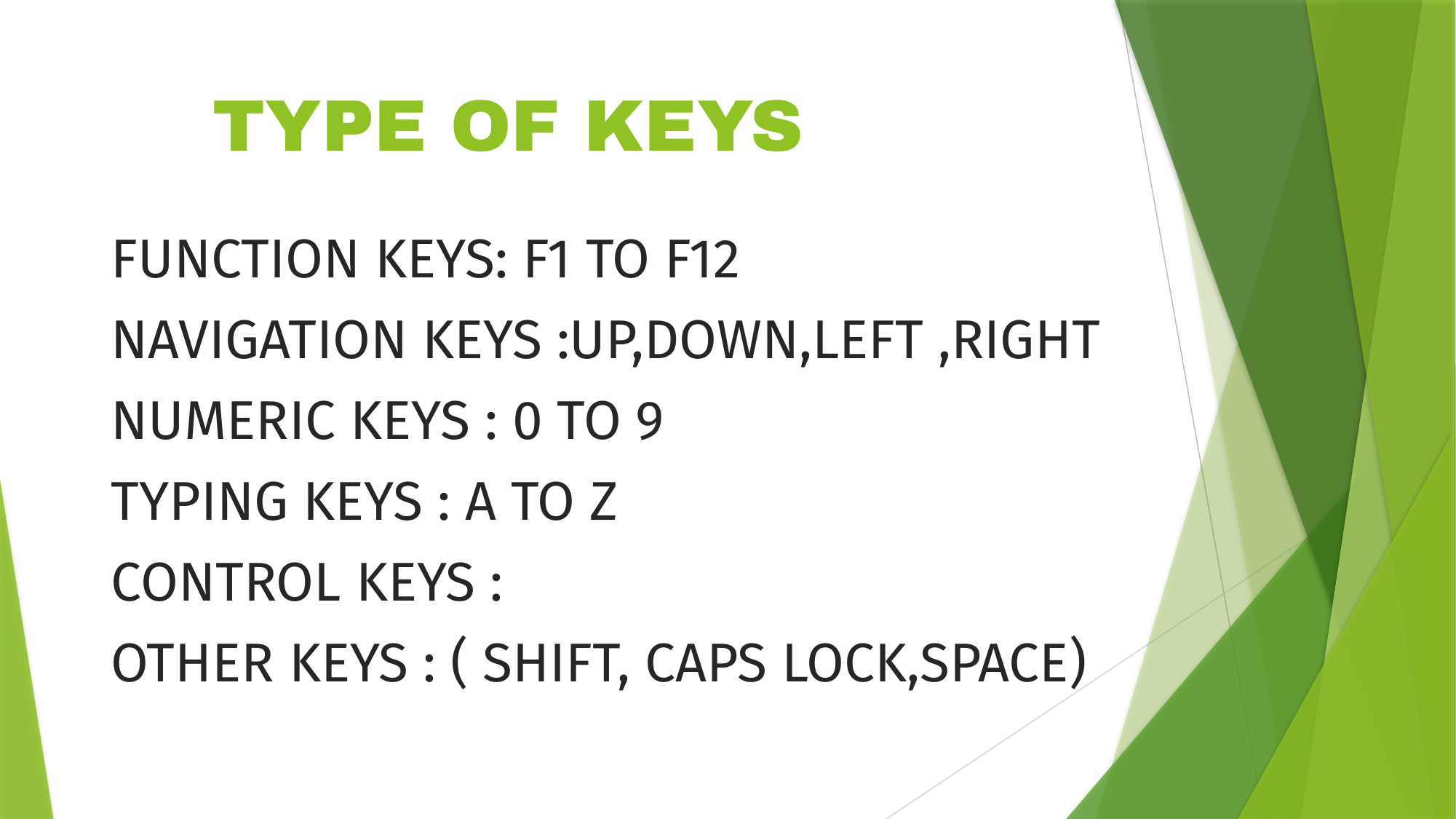

# TYPE OF KEYS
FUNCTION KEYS: F1 TO F12
NAVIGATION KEYS :UP,DOWN,LEFT ,RIGHT
NUMERIC KEYS : 0 TO 9
TYPING KEYS : A TO Z
CONTROL KEYS :
OTHER KEYS : ( SHIFT, CAPS LOCK,SPACE)